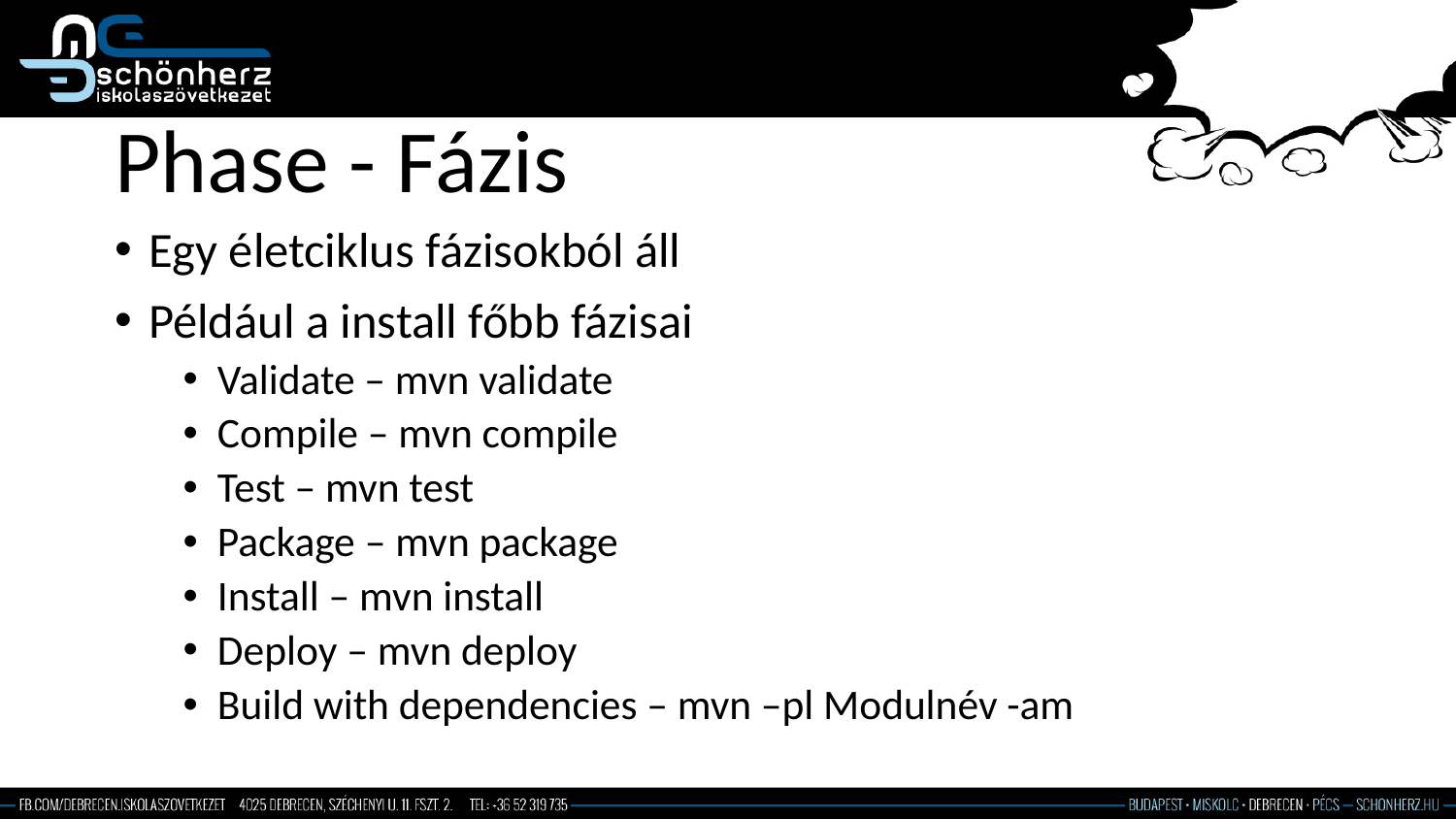

# Phase - Fázis
Egy életciklus fázisokból áll
Például a install főbb fázisai
Validate – mvn validate
Compile – mvn compile
Test – mvn test
Package – mvn package
Install – mvn install
Deploy – mvn deploy
Build with dependencies – mvn –pl Modulnév -am